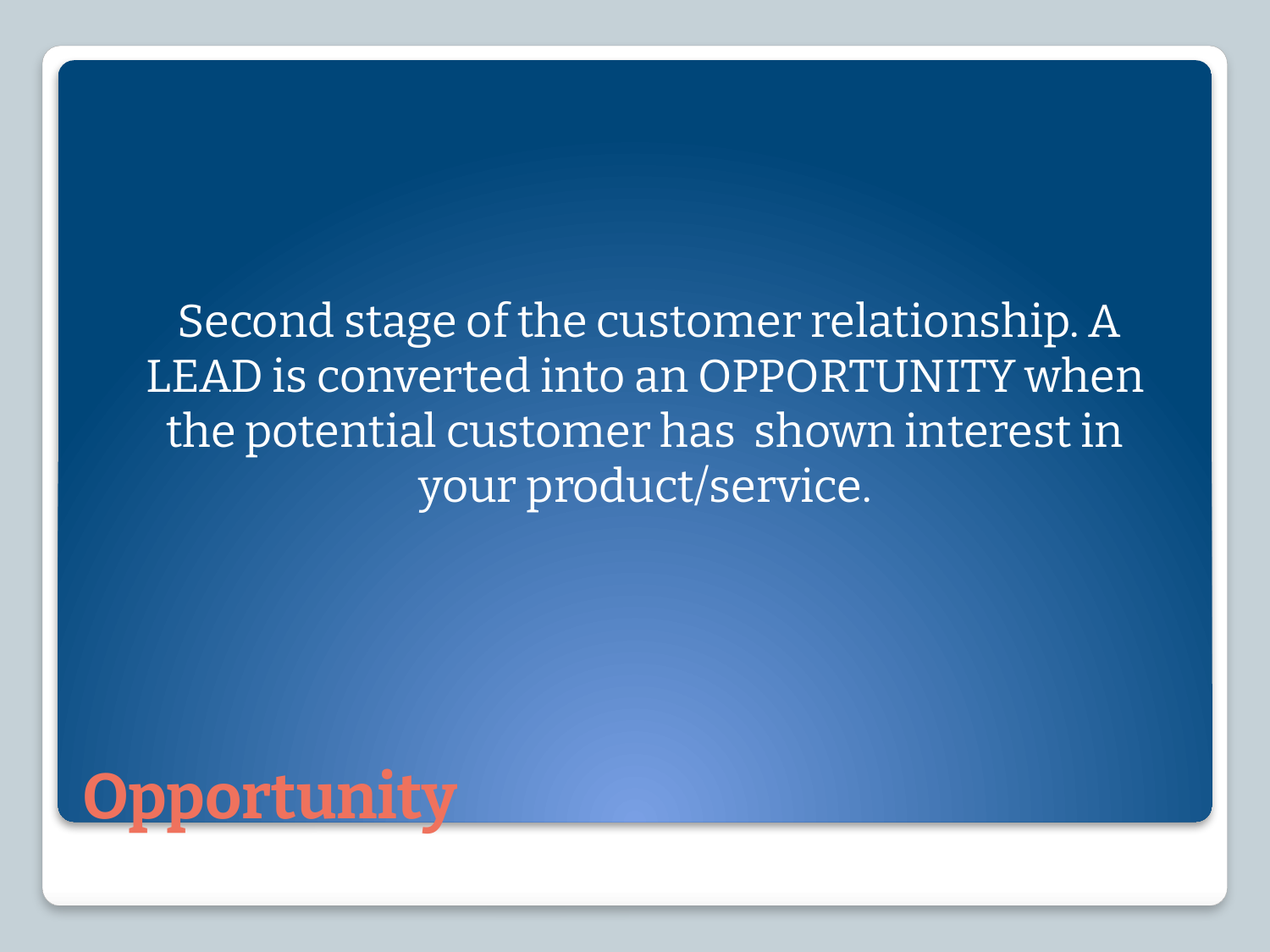

Second stage of the customer relationship. A LEAD is converted into an OPPORTUNITY when the potential customer has  shown interest in your product/service.
# Opportunity